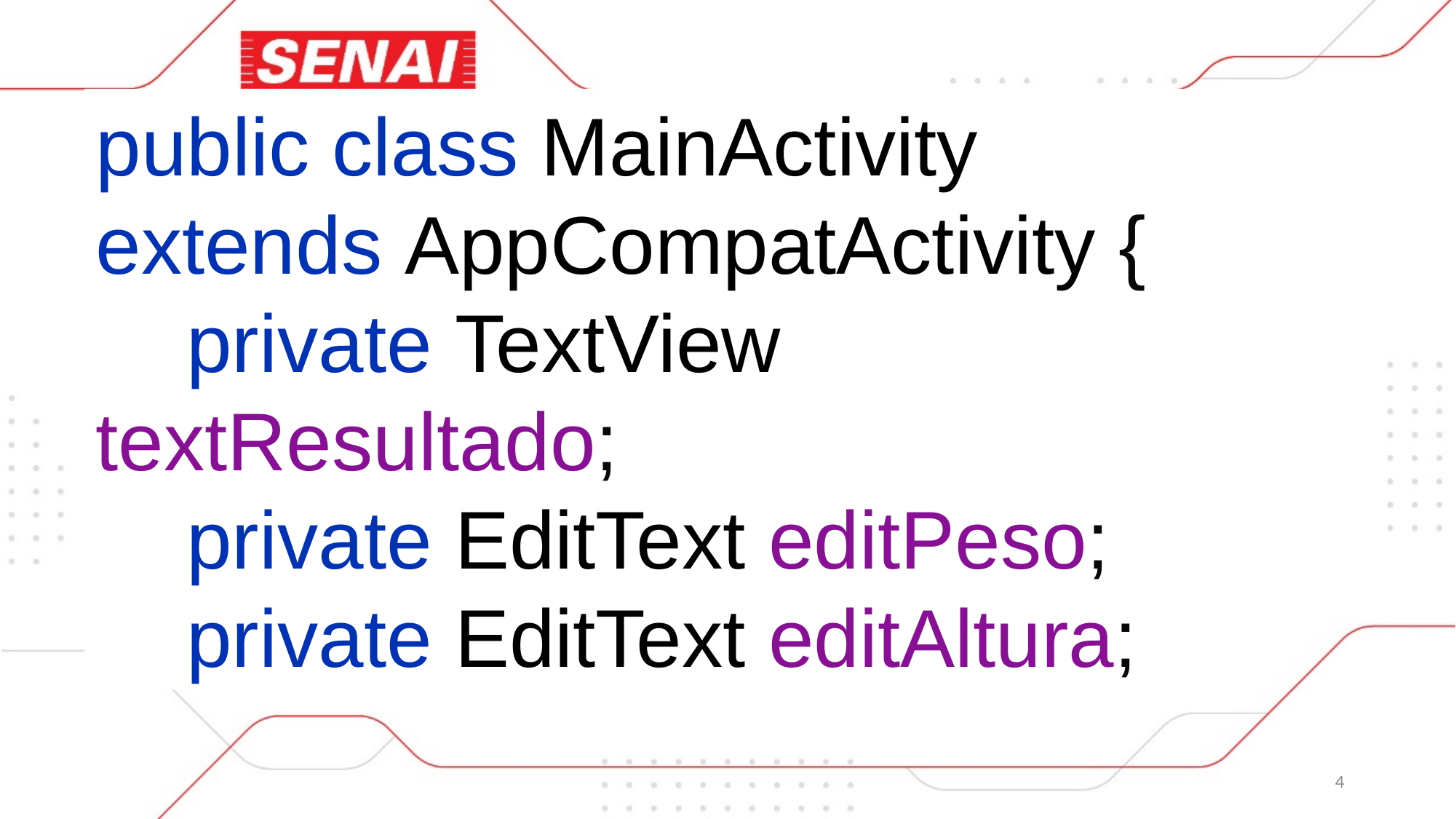

public class MainActivity extends AppCompatActivity {
    private TextView textResultado;
    private EditText editPeso;
    private EditText editAltura;
4